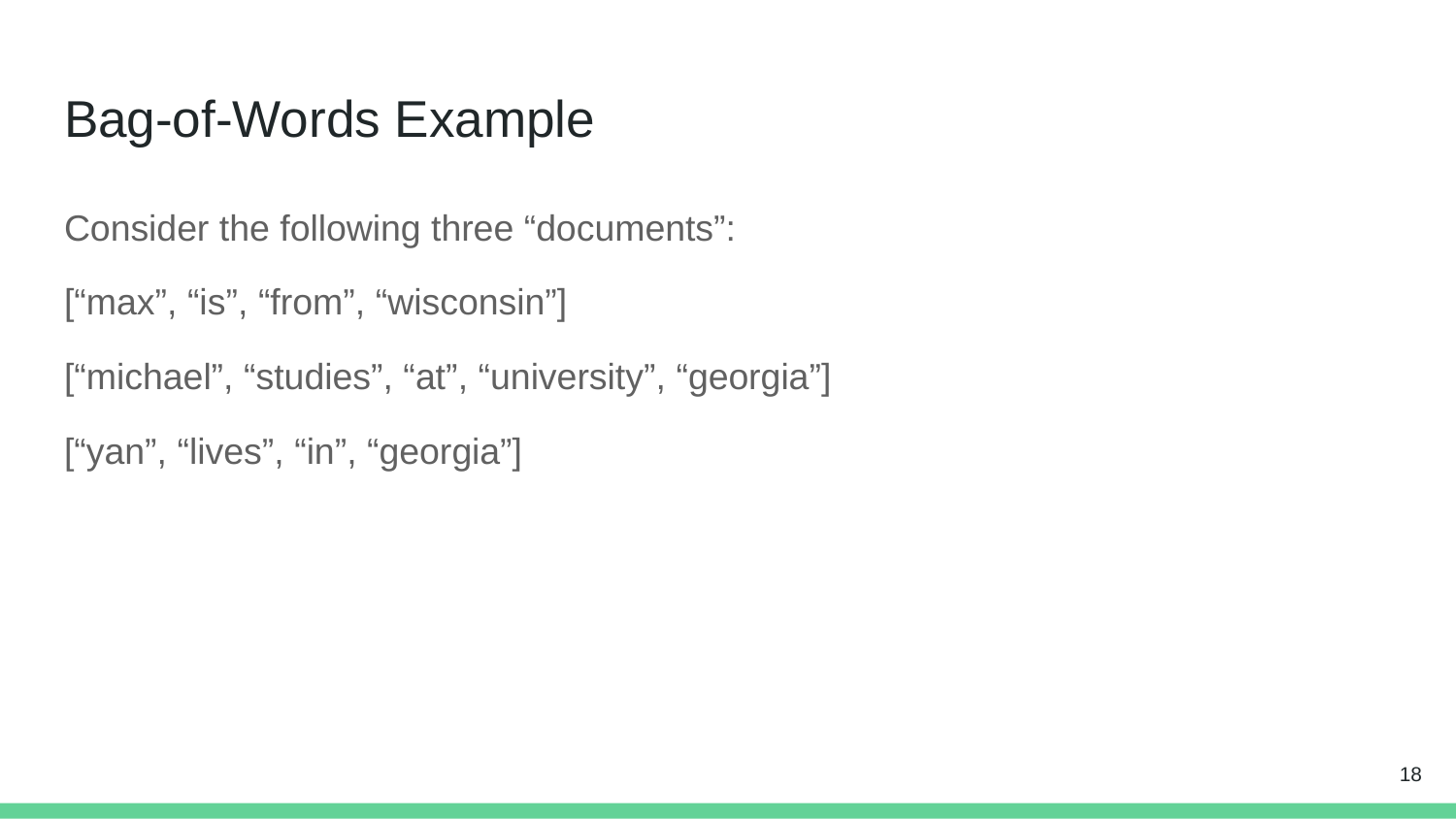

# Bag-of-Words Example
Consider the following three “documents”:
[“max”, “is”, “from”, “wisconsin”]
[“michael”, “studies”, “at”, “university”, “georgia”]
[“yan”, “lives”, “in”, “georgia”]
18